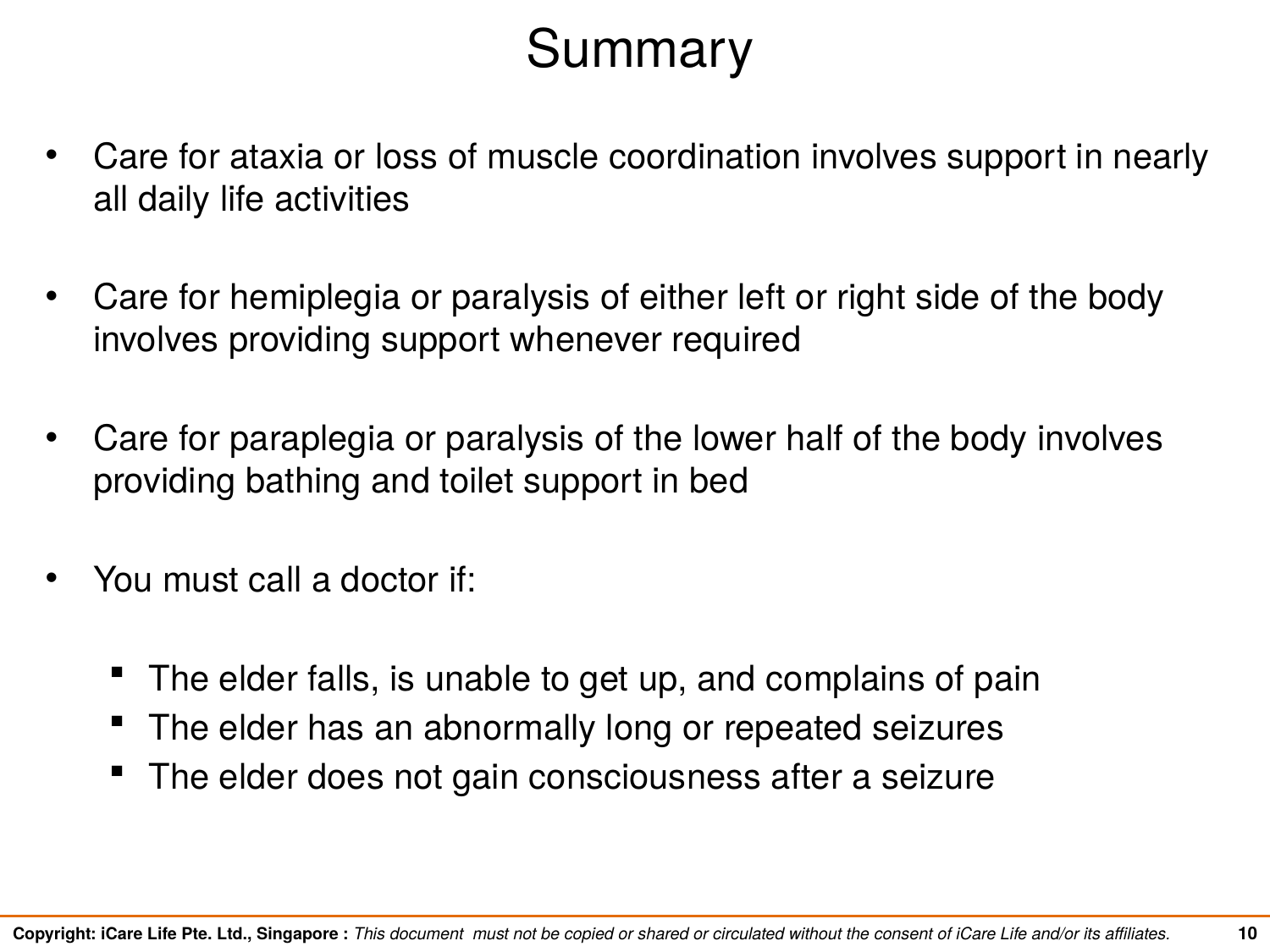

# Summary
Care for ataxia or loss of muscle coordination involves support in nearly all daily life activities

Care for hemiplegia or paralysis of either left or right side of the body involves providing support whenever required

Care for paraplegia or paralysis of the lower half of the body involves providing bathing and toilet support in bed

You must call a doctor if:

The elder falls, is unable to get up, and complains of pain
The elder has an abnormally long or repeated seizures
The elder does not gain consciousness after a seizure
10